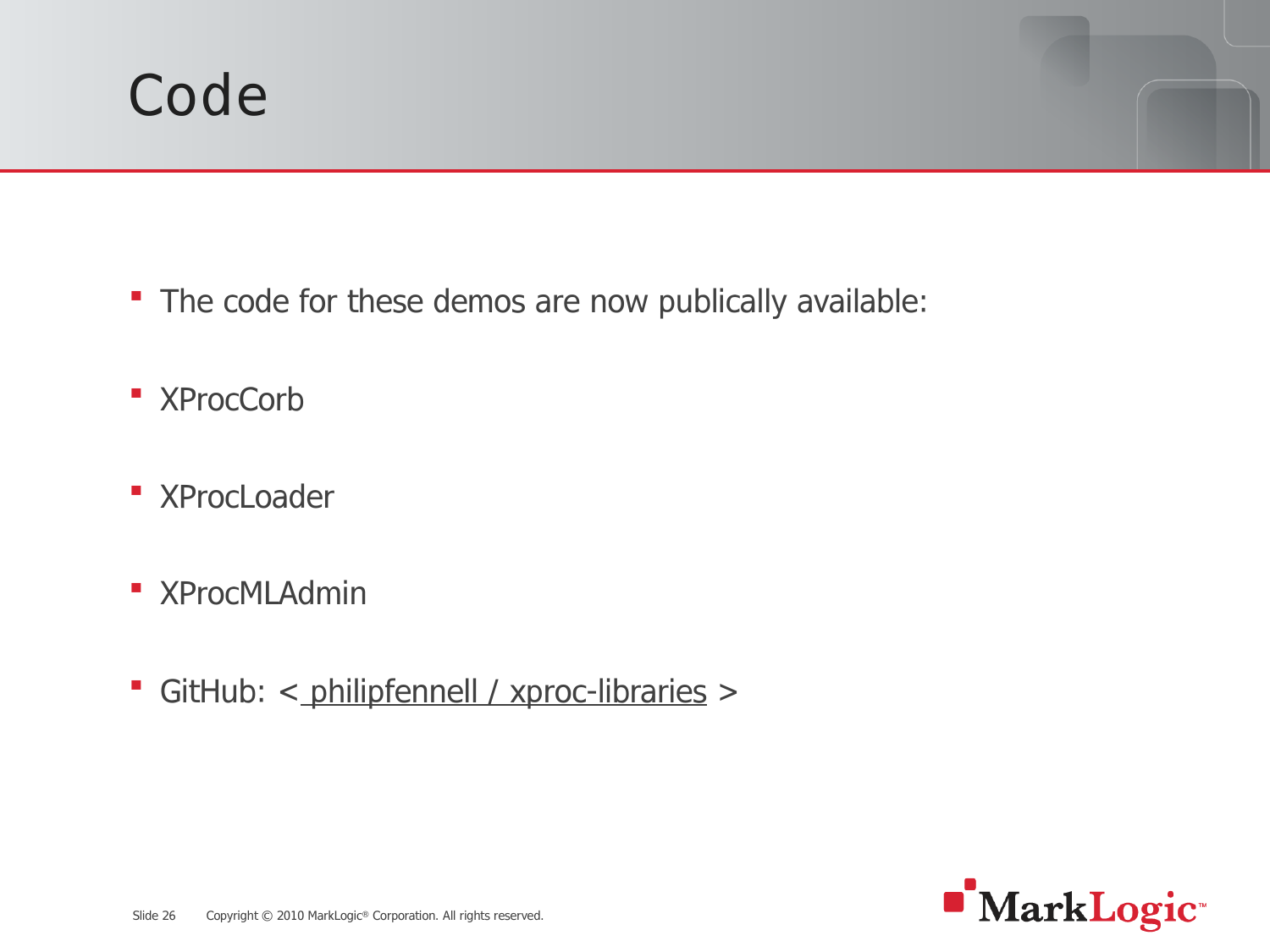

# Code
The code for these demos are now publically available:

XProcCorb

XProcLoader

XProcMLAdmin

GitHub: < philipfennell / xproc-libraries >